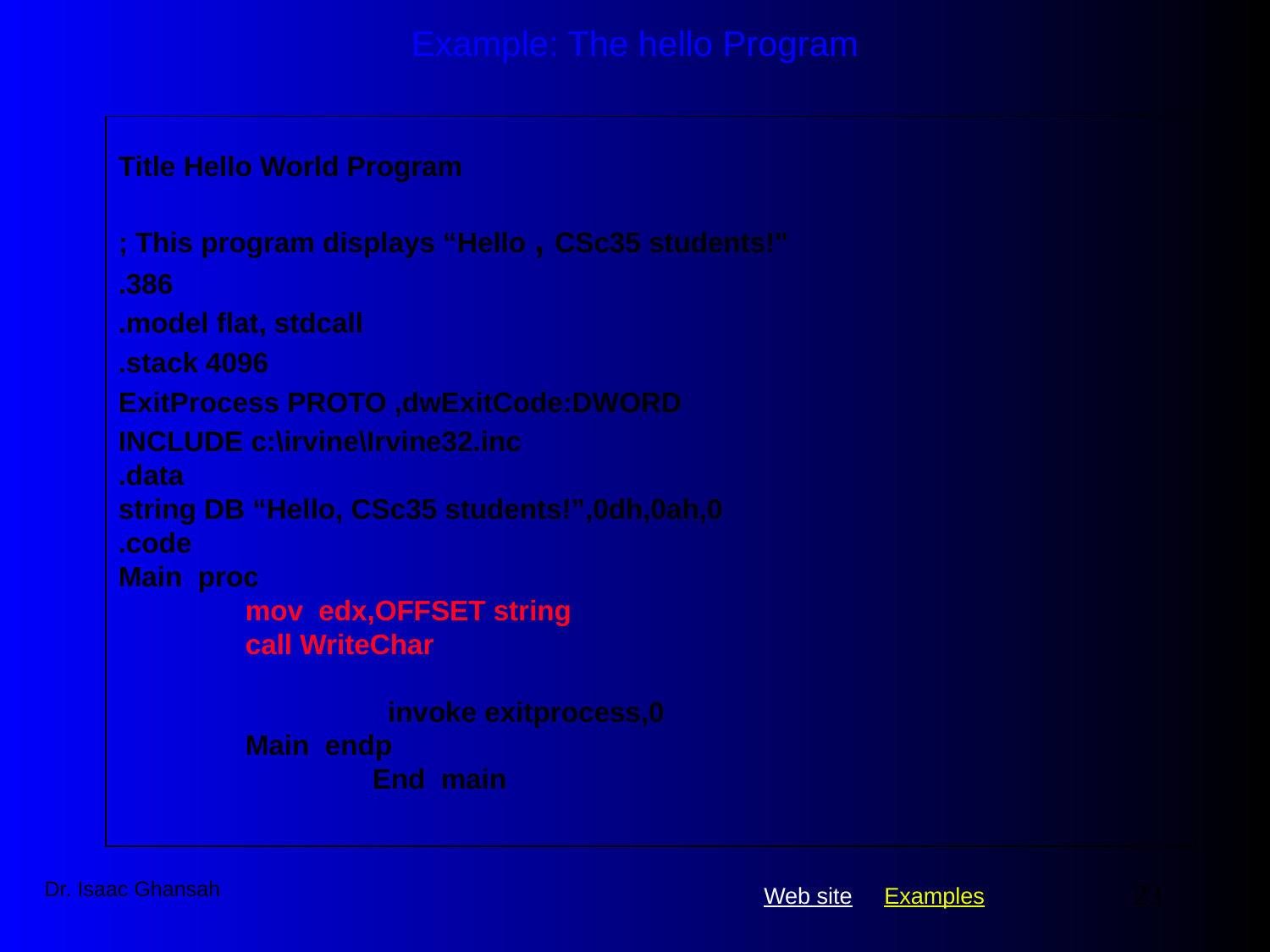

Example: The hello Program
Title Hello World Program

; This program displays “Hello , CSc35 students!"
.386
.model flat, stdcall
.stack 4096
ExitProcess PROTO ,dwExitCode:DWORD
INCLUDE c:\irvine\Irvine32.inc
.data
string DB “Hello, CSc35 students!”,0dh,0ah,0
.code
Main  proc
	mov  edx,OFFSET string
call WriteChar

	  invoke exitprocess,0
Main  endp
	End  main
Dr. Isaac Ghansah
23